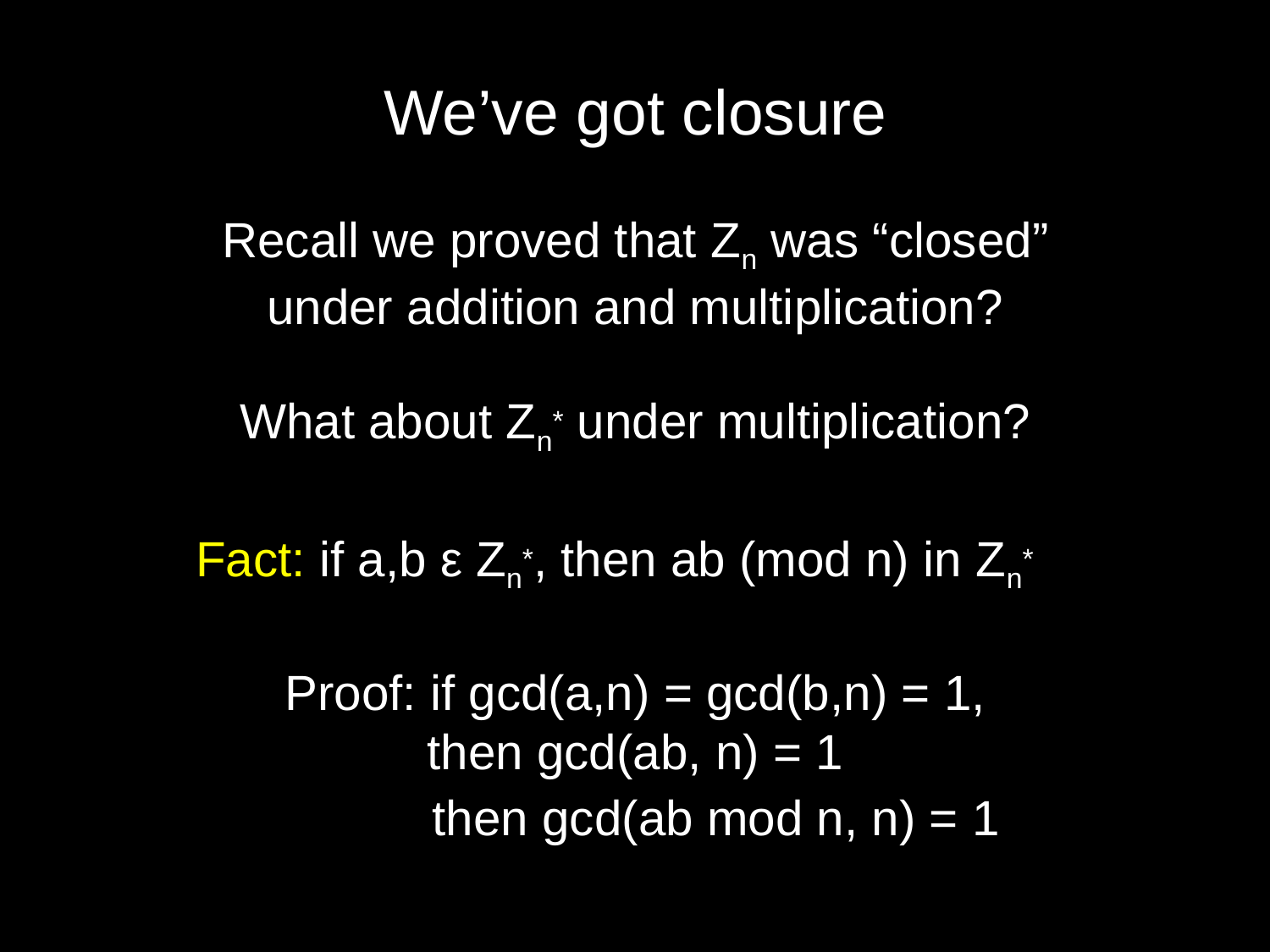

We’ve got closure
Recall we proved that Zn was “closed”
under addition and multiplication?
What about Zn* under multiplication?
Fact: if a,b ε Zn*, then ab (mod n) in Zn*
Proof: if gcd(a,n) = gcd(b,n) = 1,
then gcd(ab, n) = 1
then gcd(ab mod n, n) = 1